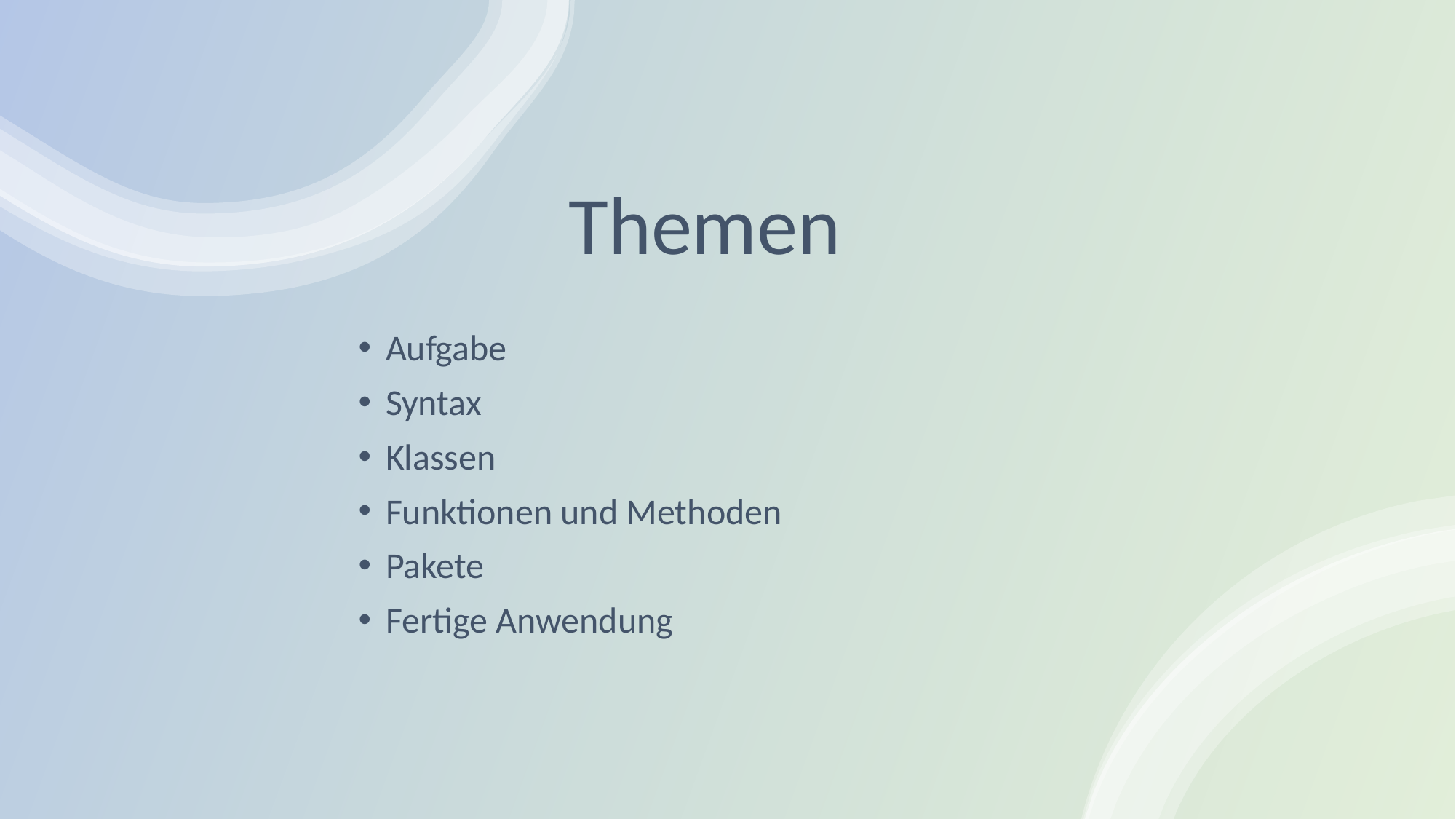

# Themen
Aufgabe
Syntax
Klassen
Funktionen und Methoden
Pakete
Fertige Anwendung